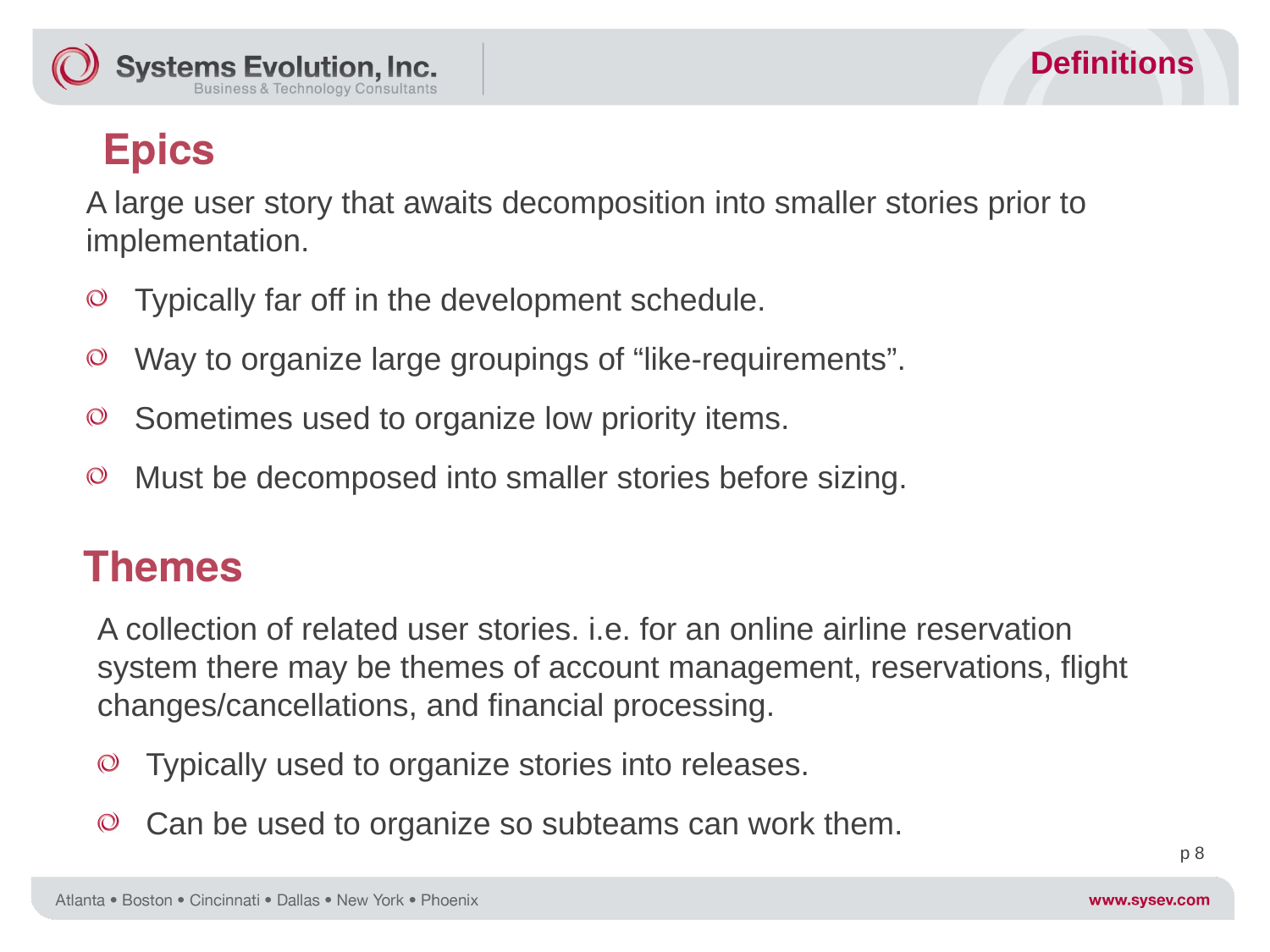

Definitions
# Epics
A large user story that awaits decomposition into smaller stories prior to implementation.
Typically far off in the development schedule.
Way to organize large groupings of “like-requirements”.
Sometimes used to organize low priority items.
Must be decomposed into smaller stories before sizing.

Themes
A collection of related user stories. i.e. for an online airline reservation system there may be themes of account management, reservations, flight changes/cancellations, and financial processing.
Typically used to organize stories into releases.
Can be used to organize so subteams can work them.
p 8